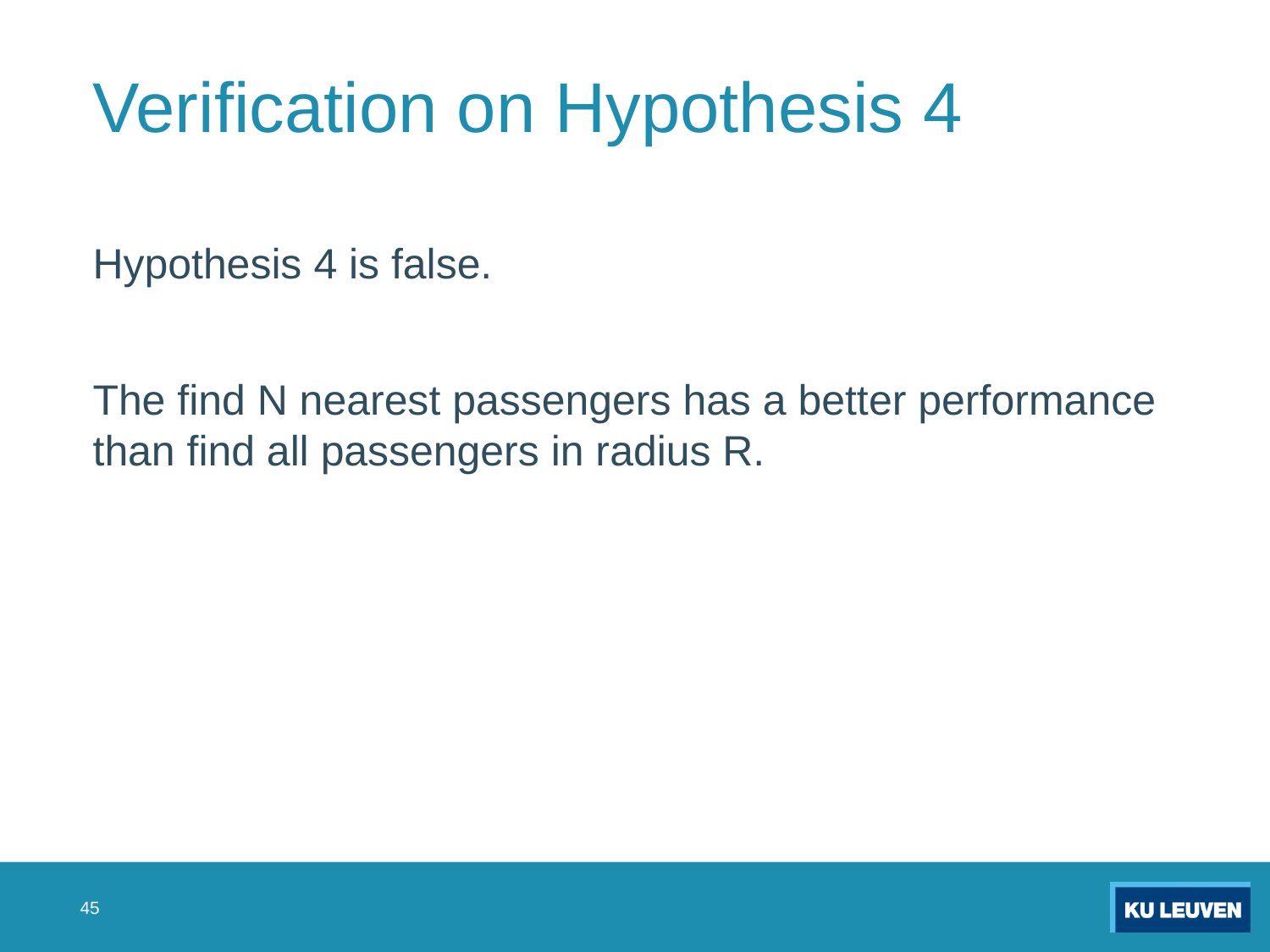

# Verification on Hypothesis 4
Hypothesis 4 is false.

The find N nearest passengers has a better performance than find all passengers in radius R.

45